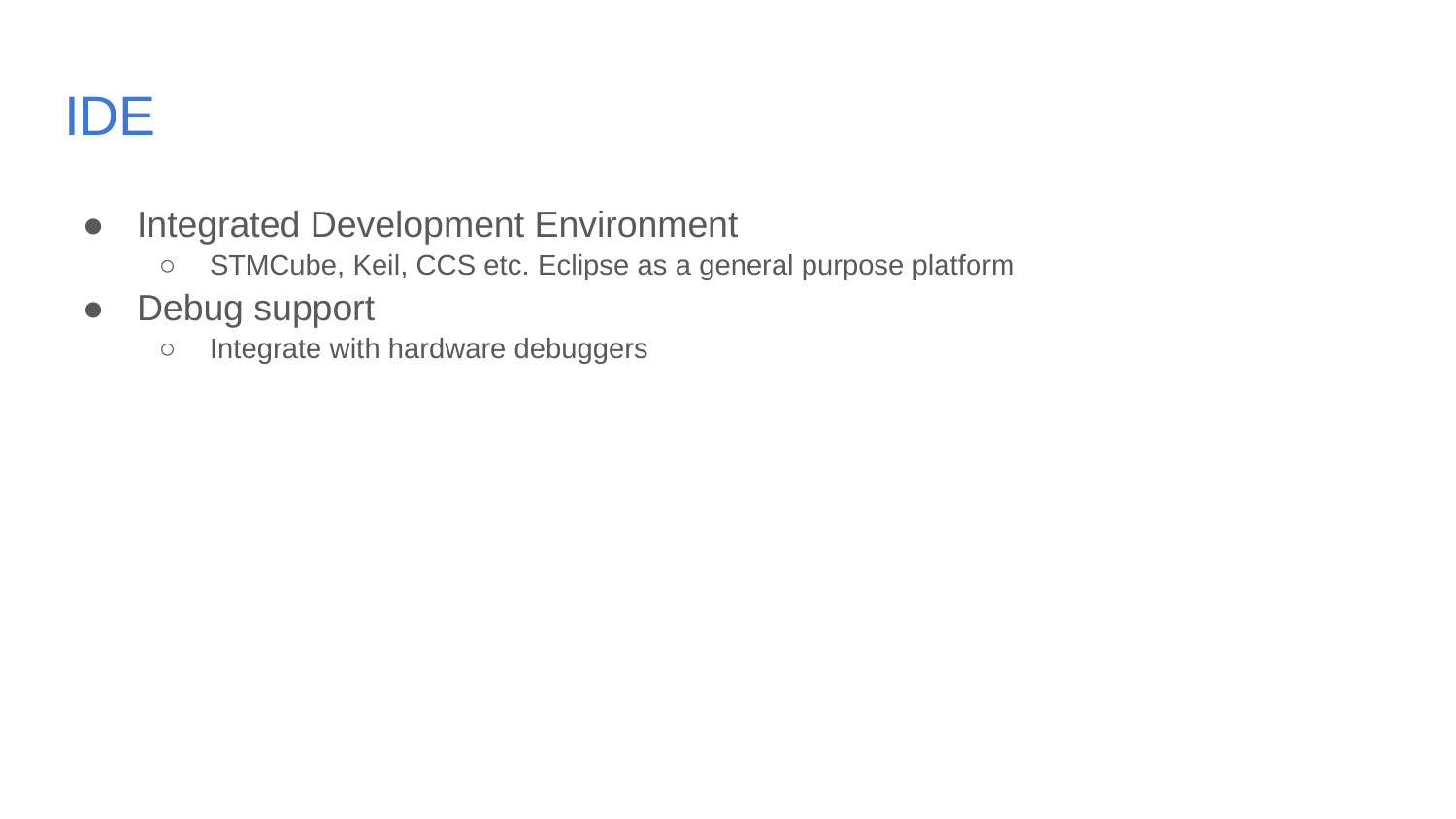

# IDE
Integrated Development Environment
STMCube, Keil, CCS etc. Eclipse as a general purpose platform
Debug support
Integrate with hardware debuggers